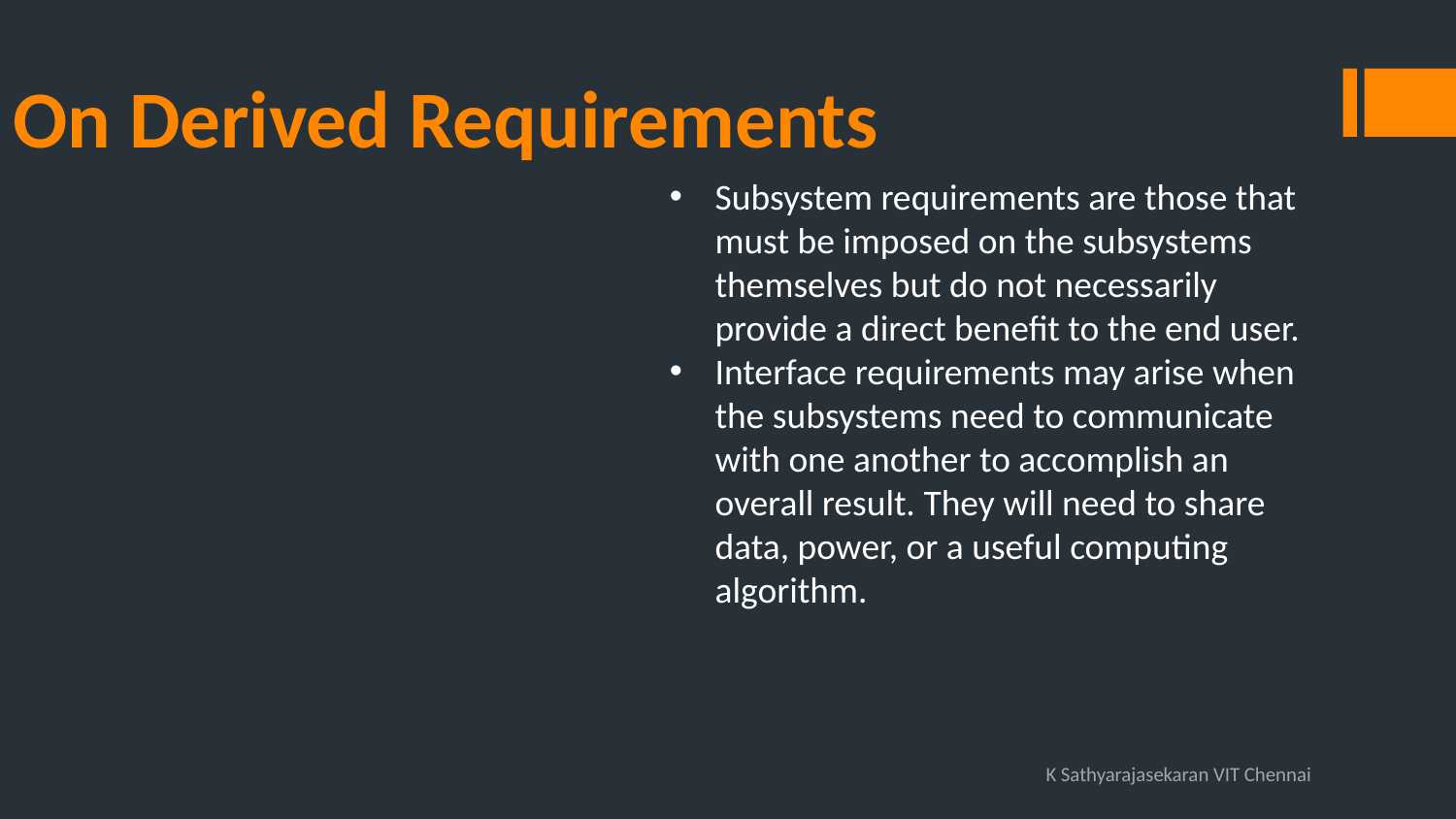

# On Derived Requirements
Subsystem requirements are those that must be imposed on the subsystems themselves but do not necessarily provide a direct benefit to the end user.
Interface requirements may arise when the subsystems need to communicate with one another to accomplish an overall result. They will need to share data, power, or a useful computing algorithm.
K Sathyarajasekaran VIT Chennai